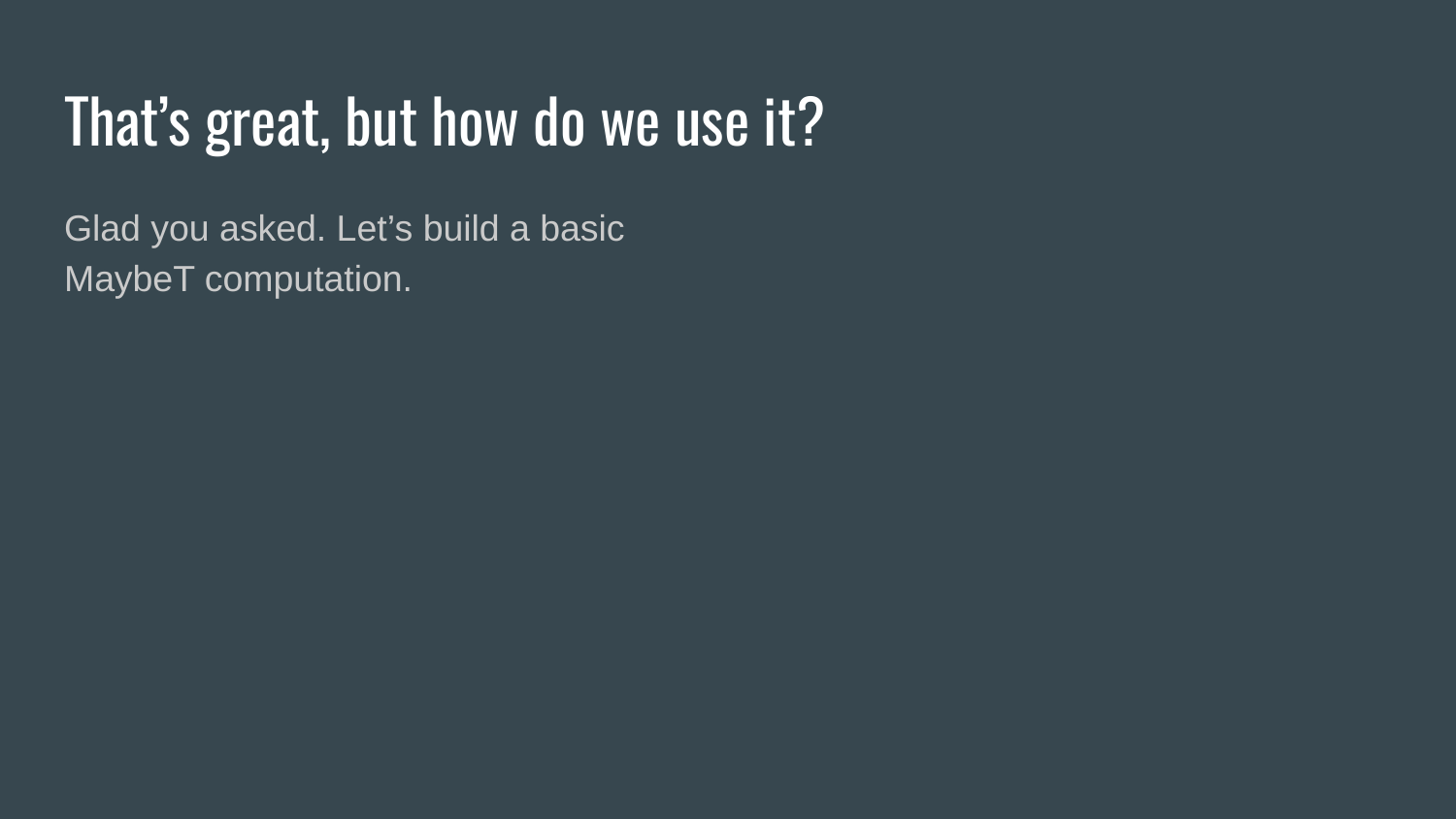

# That’s great, but how do we use it?
Glad you asked. Let’s build a basic MaybeT computation.